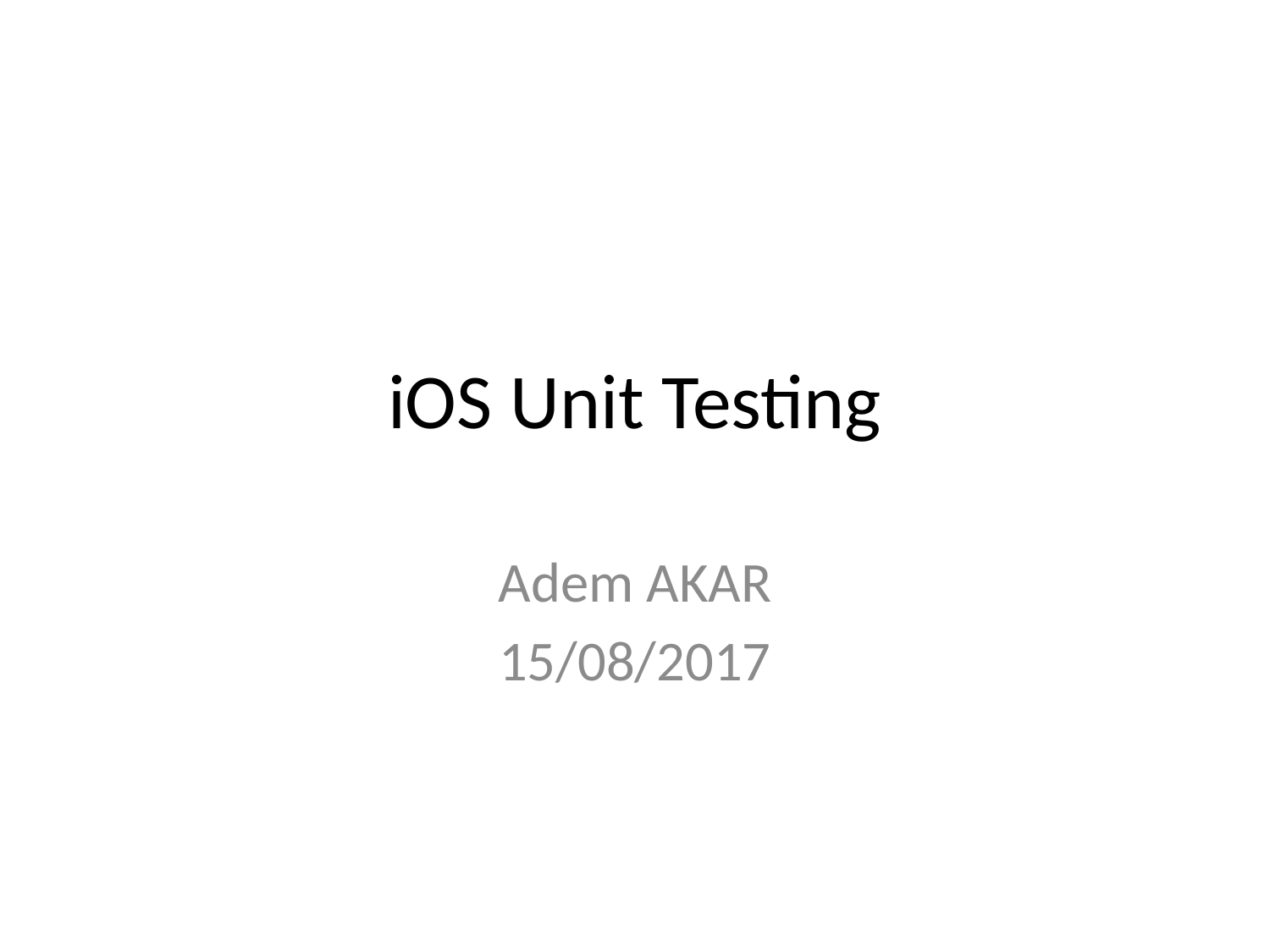

# iOS Unit Testing
Adem AKAR
15/08/2017